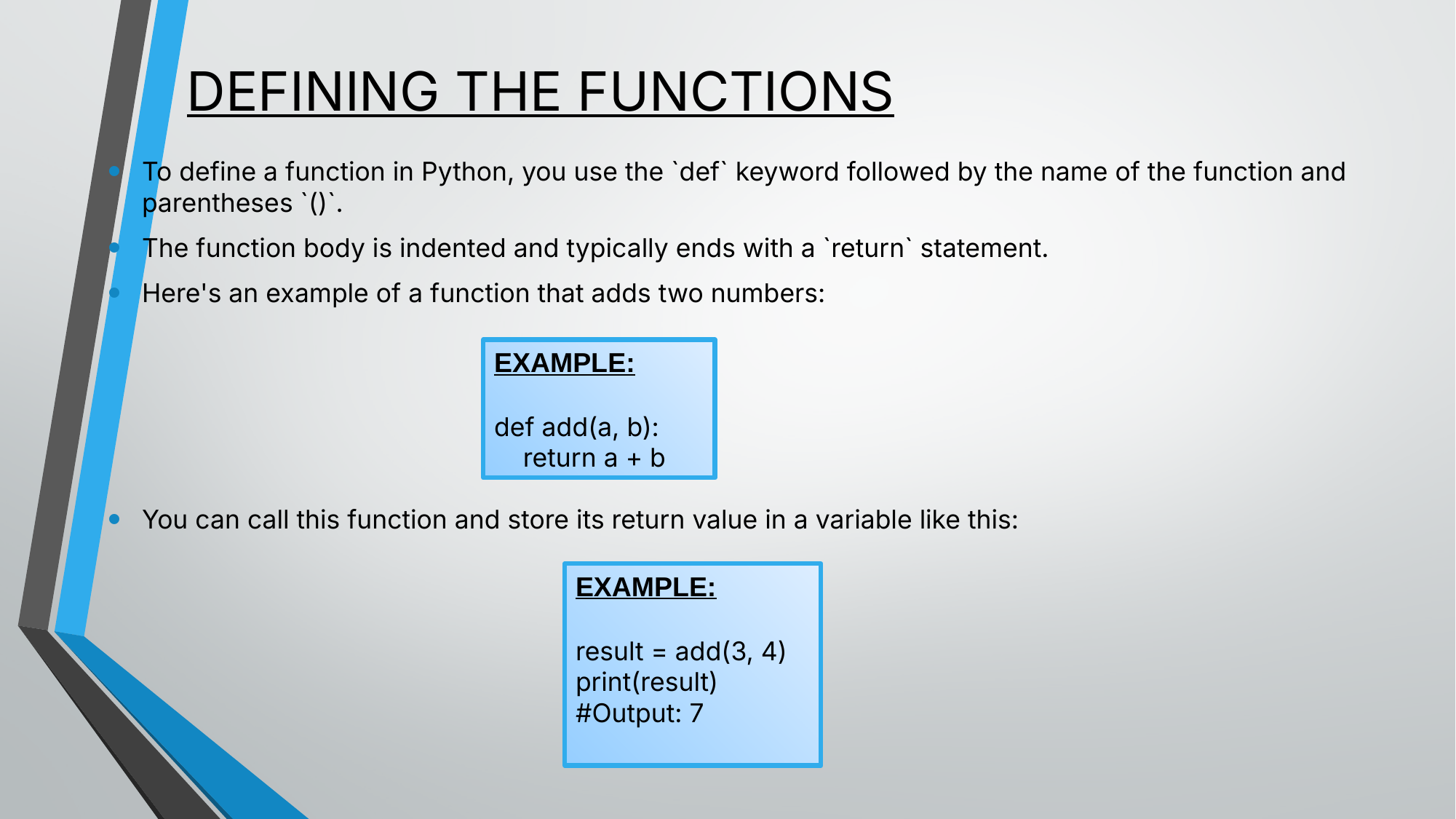

To define a function in Python, you use the `def` keyword followed by the name of the function and parentheses `()`.
The function body is indented and typically ends with a `return` statement.
Here's an example of a function that adds two numbers:

You can call this function and store its return value in a variable like this:
# DEFINING THE FUNCTIONS
EXAMPLE:

def add(a, b):
    return a + b
EXAMPLE:

result = add(3, 4)
print(result)     #Output: 7